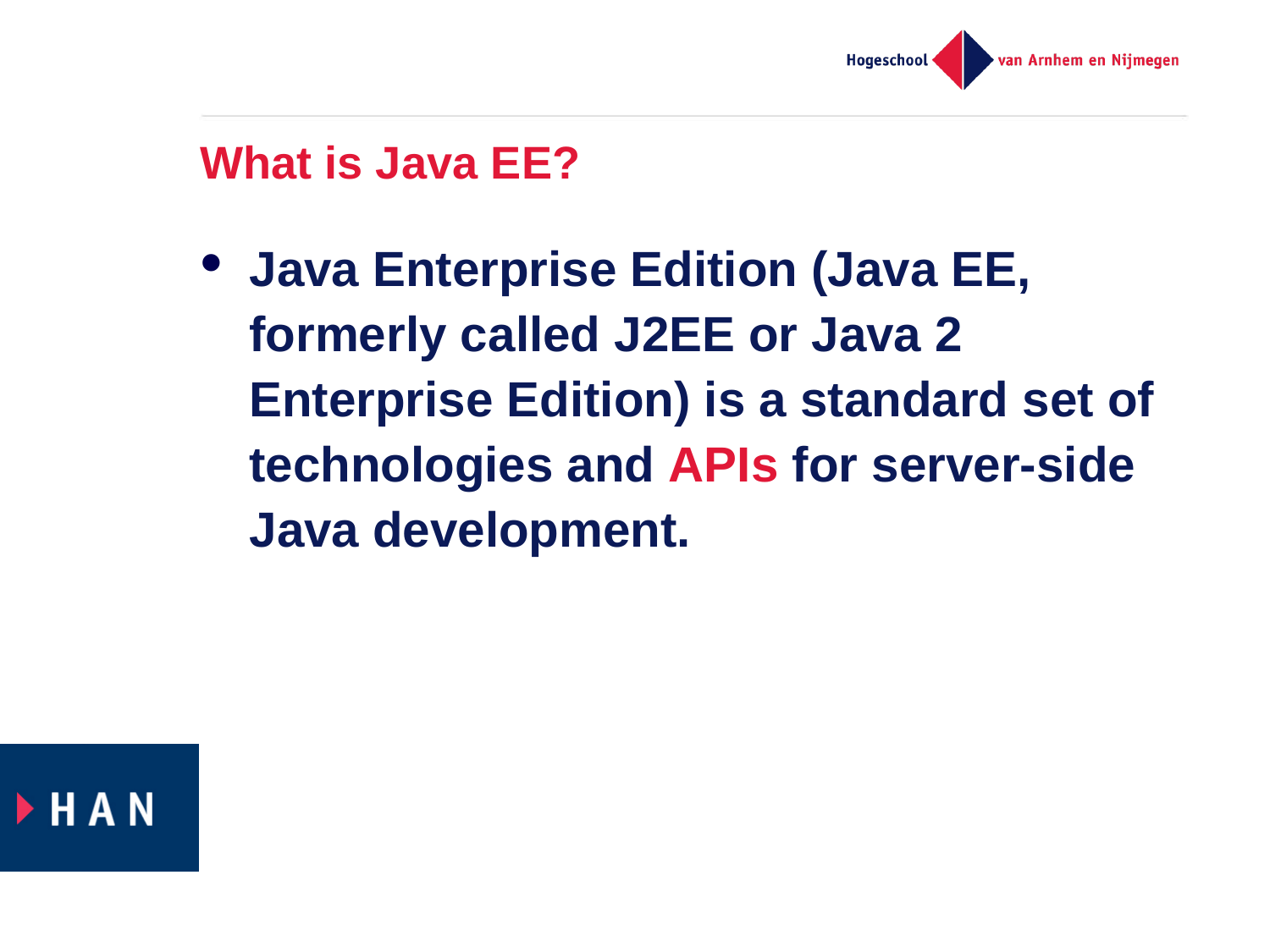

# What is Java EE?
Java Enterprise Edition (Java EE, formerly called J2EE or Java 2 Enterprise Edition) is a standard set of technologies and APIs for server-side Java development.